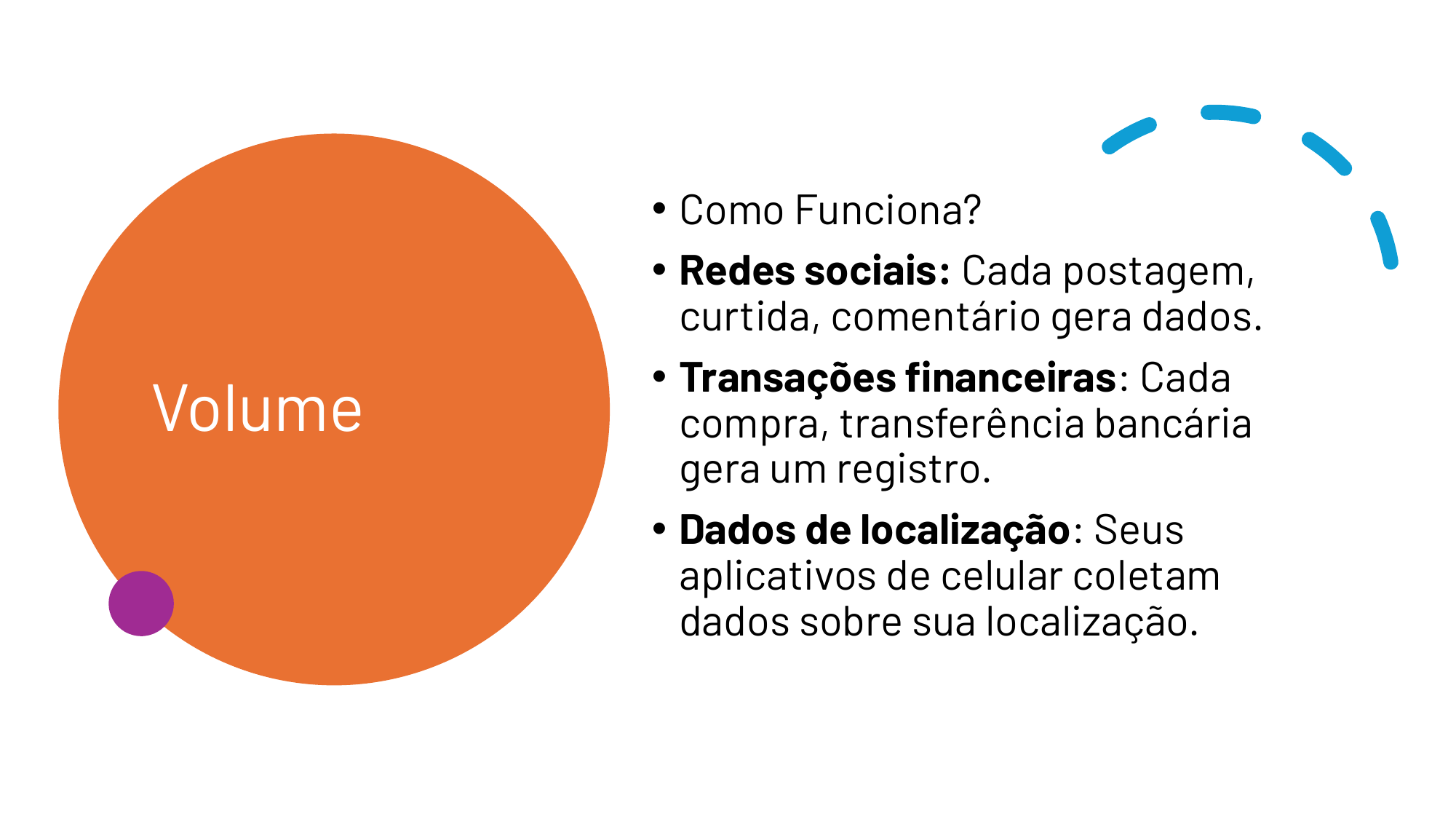

# Volume
Como Funciona?
Redes sociais: Cada postagem, curtida, comentário gera dados.
Transações financeiras: Cada compra, transferência bancária gera um registro.
Dados de localização: Seus aplicativos de celular coletam dados sobre sua localização.